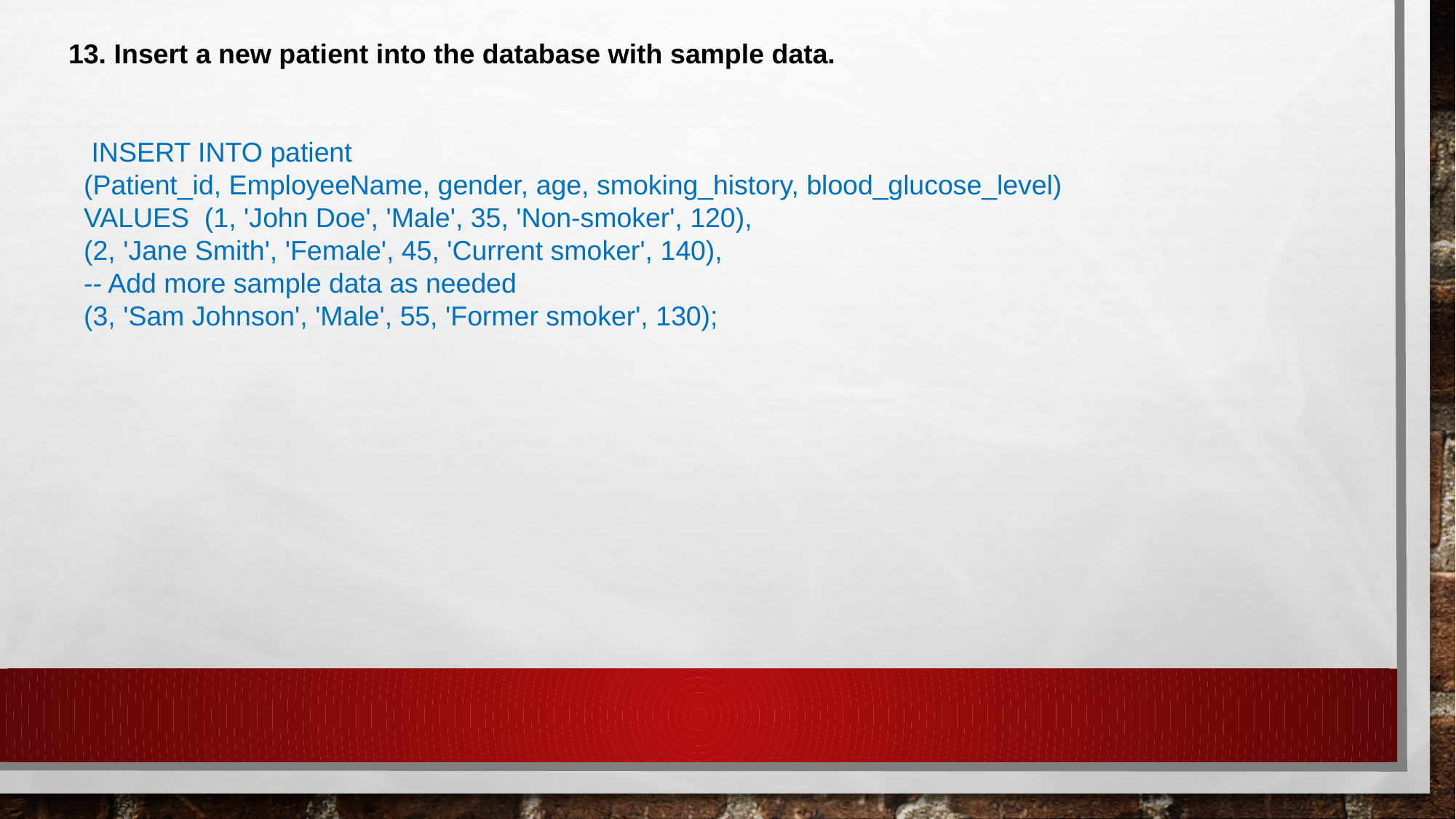

13. Insert a new patient into the database with sample data.

   INSERT INTO patient
  (Patient_id, EmployeeName, gender, age, smoking_history, blood_glucose_level)
  VALUES  (1, 'John Doe', 'Male', 35, 'Non-smoker', 120),
  (2, 'Jane Smith', 'Female', 45, 'Current smoker', 140),
  -- Add more sample data as needed
  (3, 'Sam Johnson', 'Male', 55, 'Former smoker', 130);